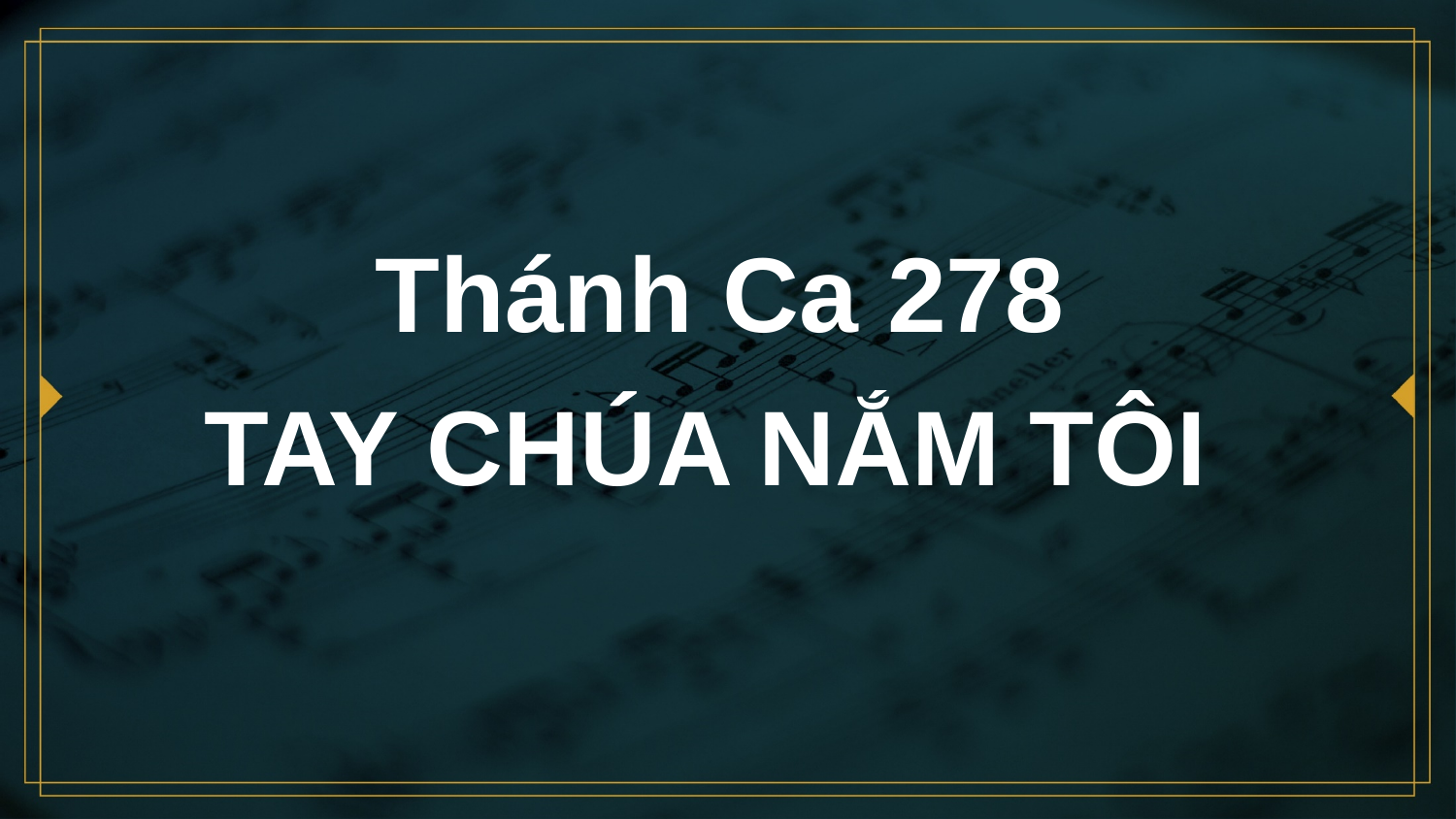

# Thánh Ca 278 TAY CHÚA NẮM TÔI